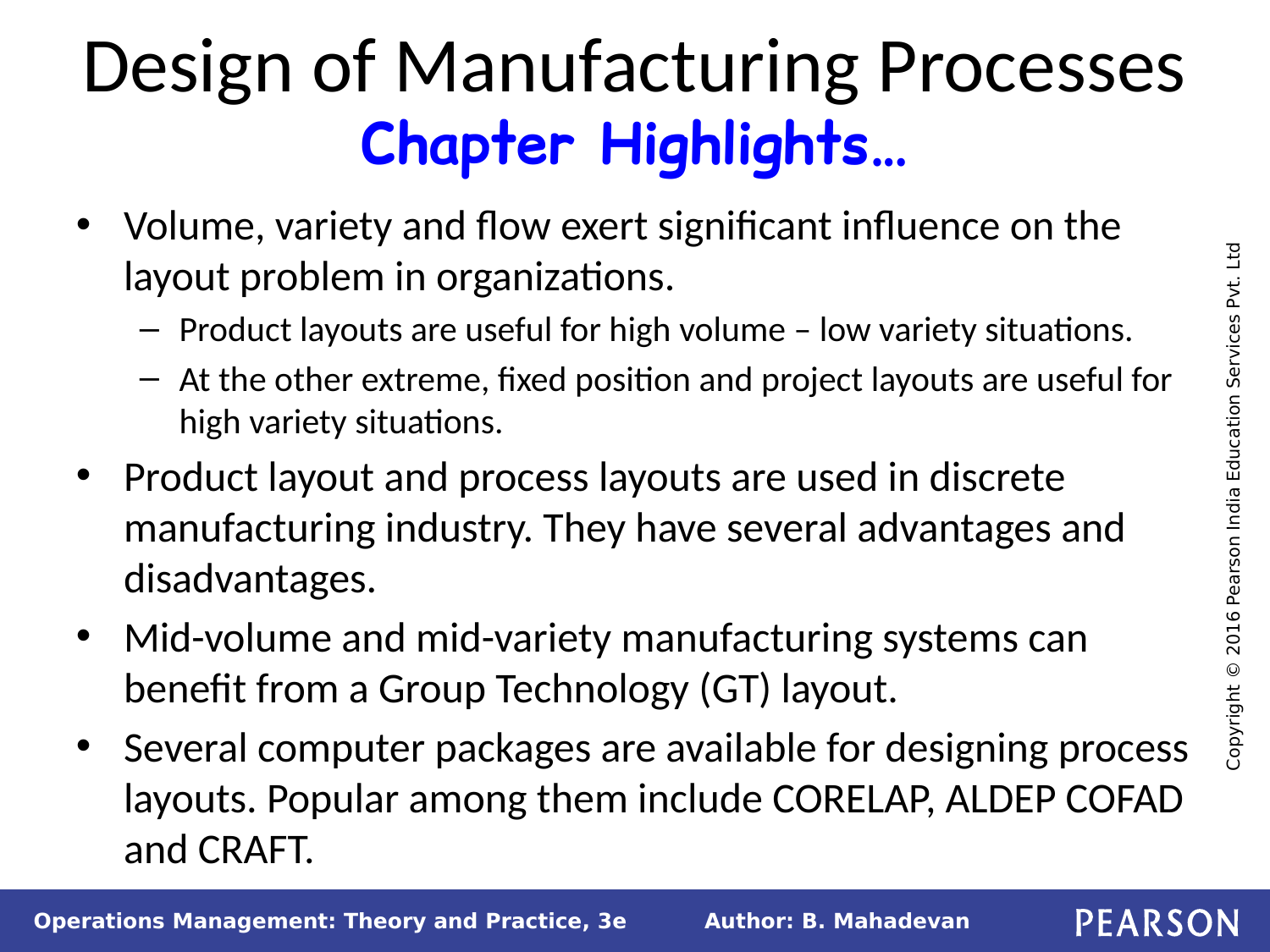

# Design of Manufacturing Processes Chapter Highlights…
Volume, variety and flow exert significant influence on the layout problem in organizations.
Product layouts are useful for high volume – low variety situations.
At the other extreme, fixed position and project layouts are useful for high variety situations.
Product layout and process layouts are used in discrete manufacturing industry. They have several advantages and disadvantages.
Mid-volume and mid-variety manufacturing systems can benefit from a Group Technology (GT) layout.
Several computer packages are available for designing process layouts. Popular among them include CORELAP, ALDEP COFAD and CRAFT.